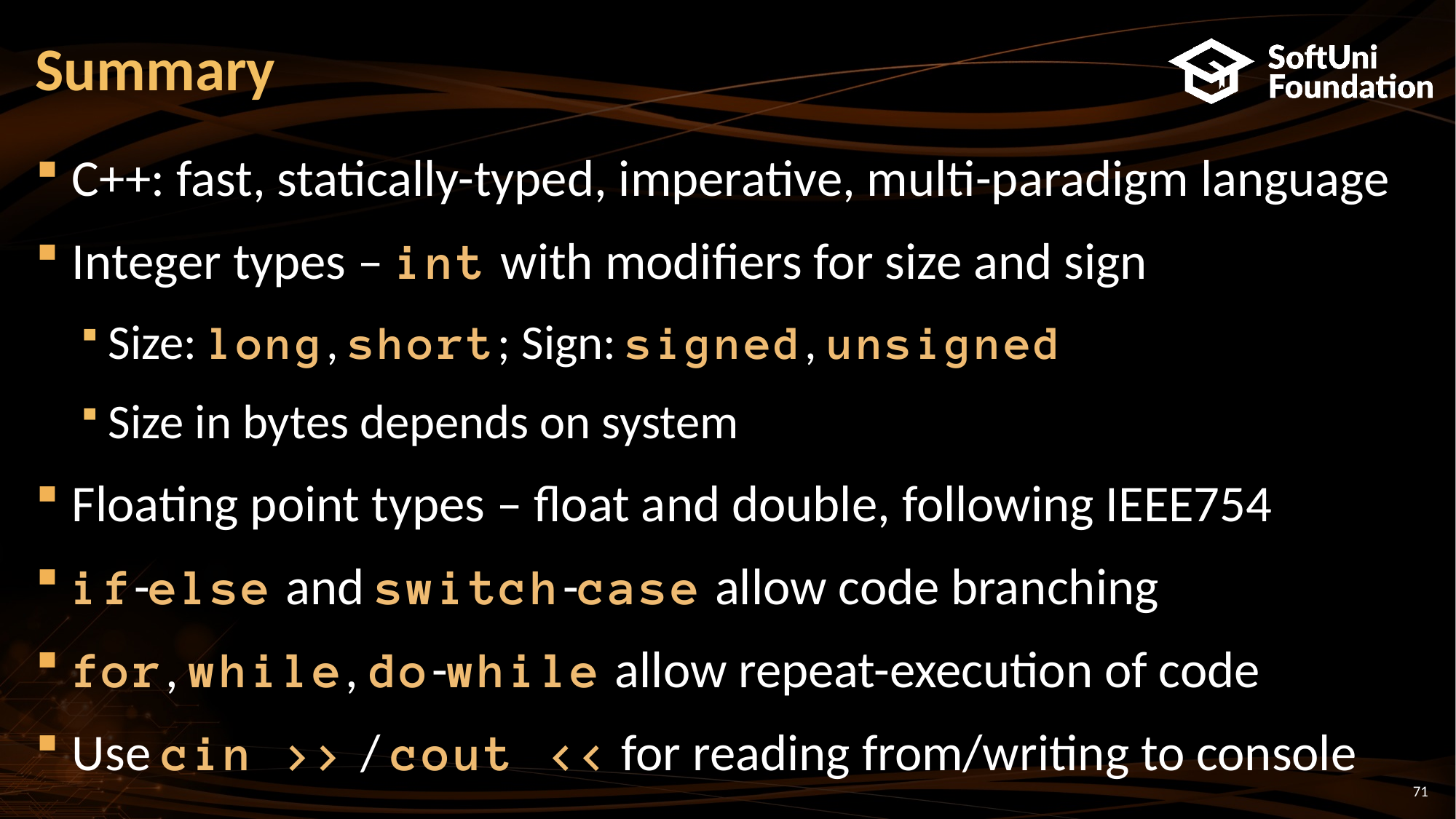

# Summary
C++: fast, statically-typed, imperative, multi-paradigm language
Integer types – int with modifiers for size and sign
Size: long, short; Sign: signed, unsigned
Size in bytes depends on system
Floating point types – float and double, following IEEE754
if-else and switch-case allow code branching
for, while, do-while allow repeat-execution of code
Use cin >> / cout << for reading from/writing to console
71